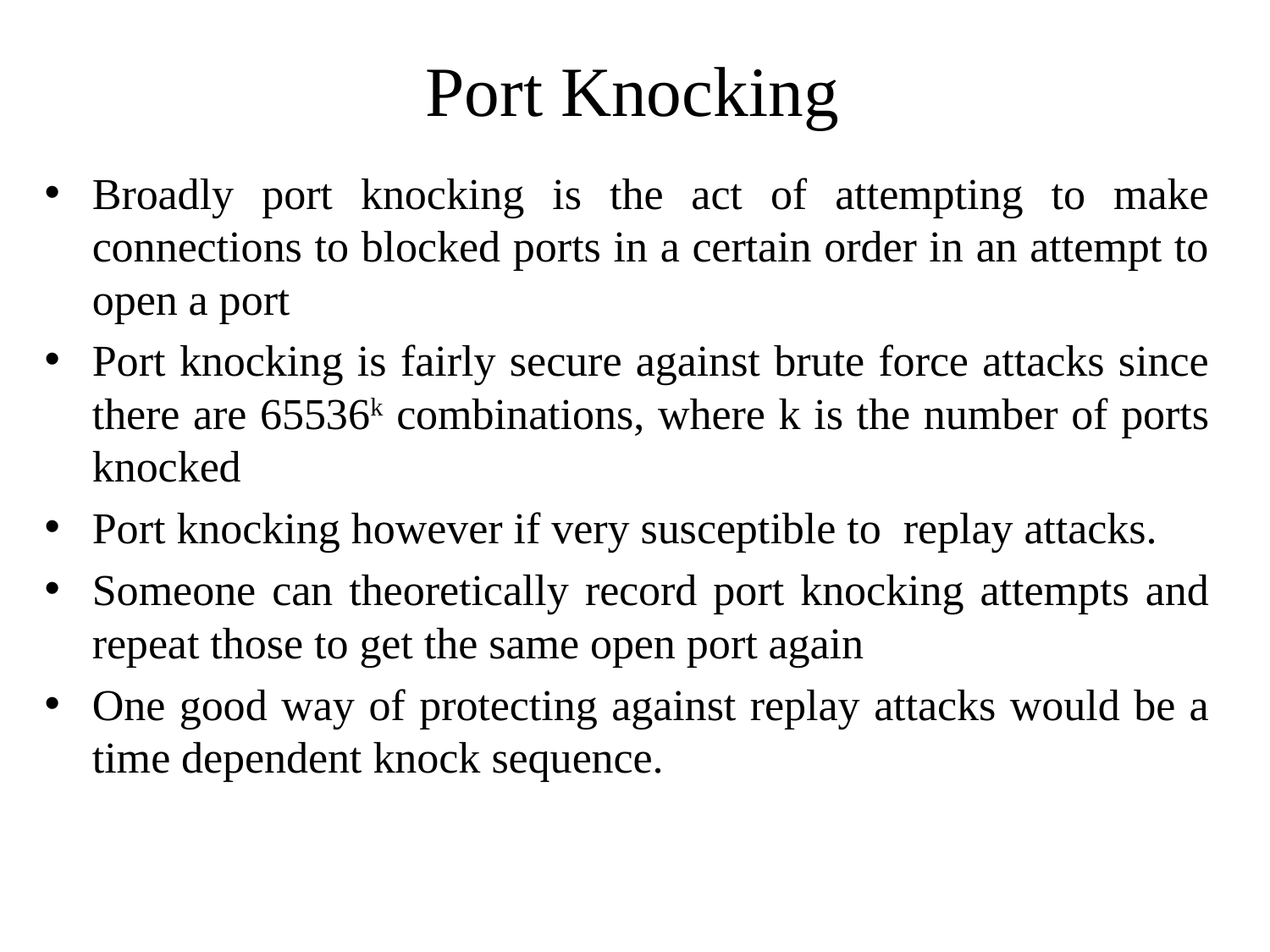

# Port Knocking
Broadly port knocking is the act of attempting to make connections to blocked ports in a certain order in an attempt to open a port
Port knocking is fairly secure against brute force attacks since there are 65536k combinations, where k is the number of ports knocked
Port knocking however if very susceptible to  replay attacks.
Someone can theoretically record port knocking attempts and repeat those to get the same open port again
One good way of protecting against replay attacks would be a time dependent knock sequence.